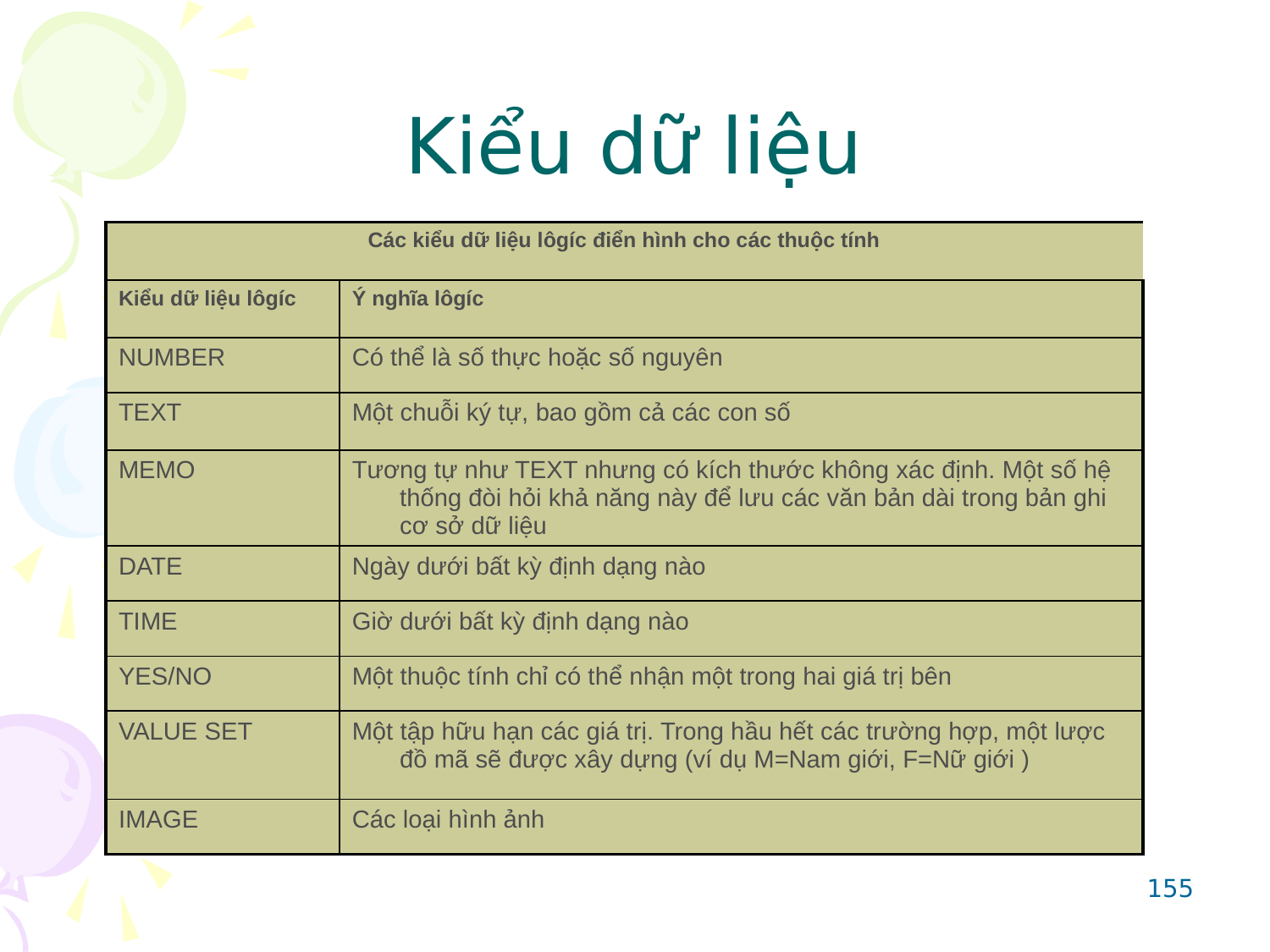

# Kiểu dữ liệu
| Các kiểu dữ liệu lôgíc điển hình cho các thuộc tính |  |
| --- | --- |
| Kiểu dữ liệu lôgíc | Ý nghĩa lôgíc |
| NUMBER | Có thể là số thực hoặc số nguyên |
| TEXT | Một chuỗi ký tự, bao gồm cả các con số |
| MEMO | Tương tự như TEXT nhưng có kích thước không xác định. Một số hệ thống đòi hỏi khả năng này để lưu các văn bản dài trong bản ghi cơ sở dữ liệu |
| DATE | Ngày dưới bất kỳ định dạng nào |
| TIME | Giờ dưới bất kỳ định dạng nào |
| YES/NO | Một thuộc tính chỉ có thể nhận một trong hai giá trị bên |
| VALUE SET | Một tập hữu hạn các giá trị. Trong hầu hết các trường hợp, một lược đồ mã sẽ được xây dựng (ví dụ M=Nam giới, F=Nữ giới ) |
| IMAGE | Các loại hình ảnh |
155